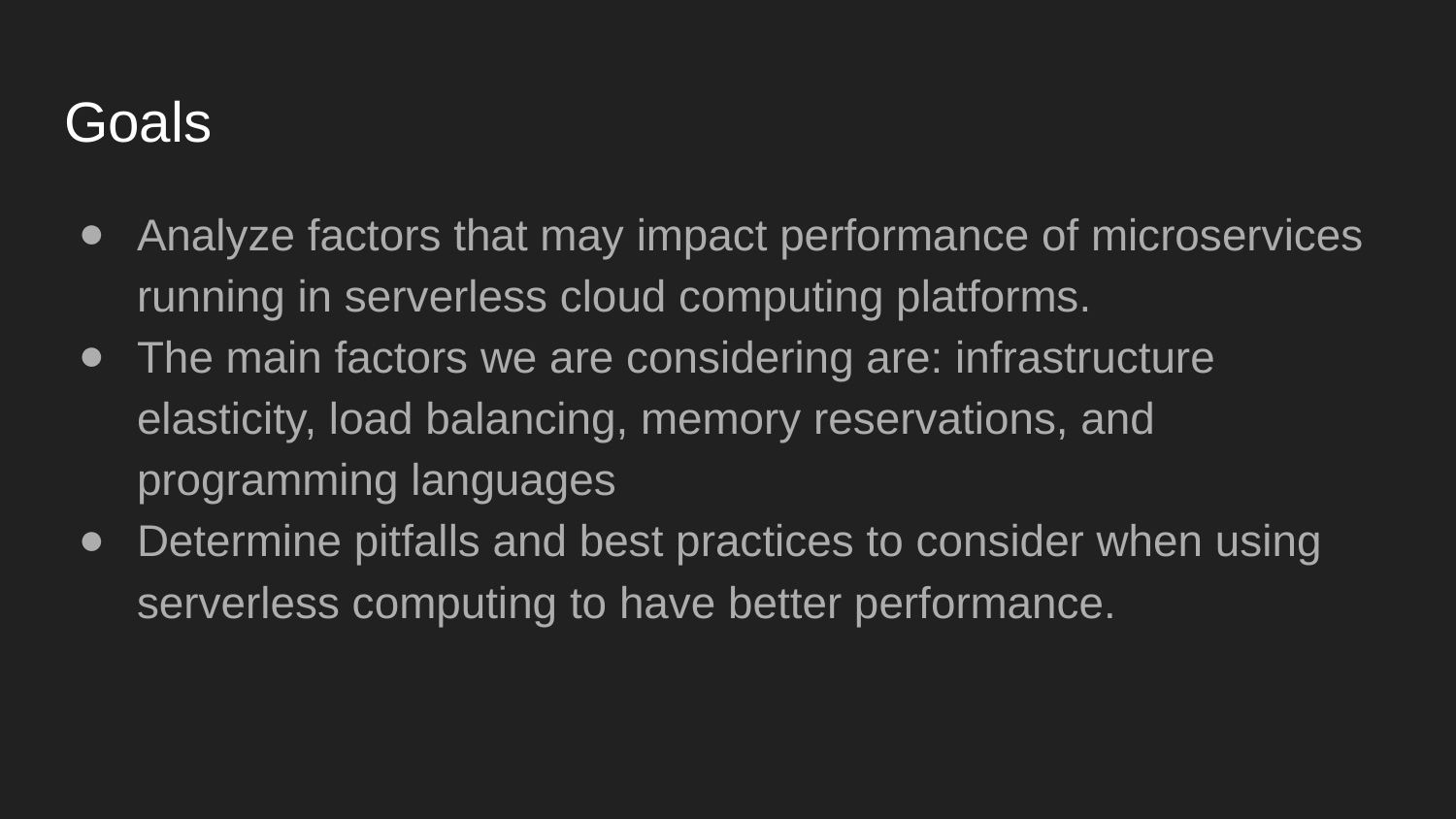

# Goals
Analyze factors that may impact performance of microservices running in serverless cloud computing platforms.
The main factors we are considering are: infrastructure elasticity, load balancing, memory reservations, and programming languages
Determine pitfalls and best practices to consider when using serverless computing to have better performance.